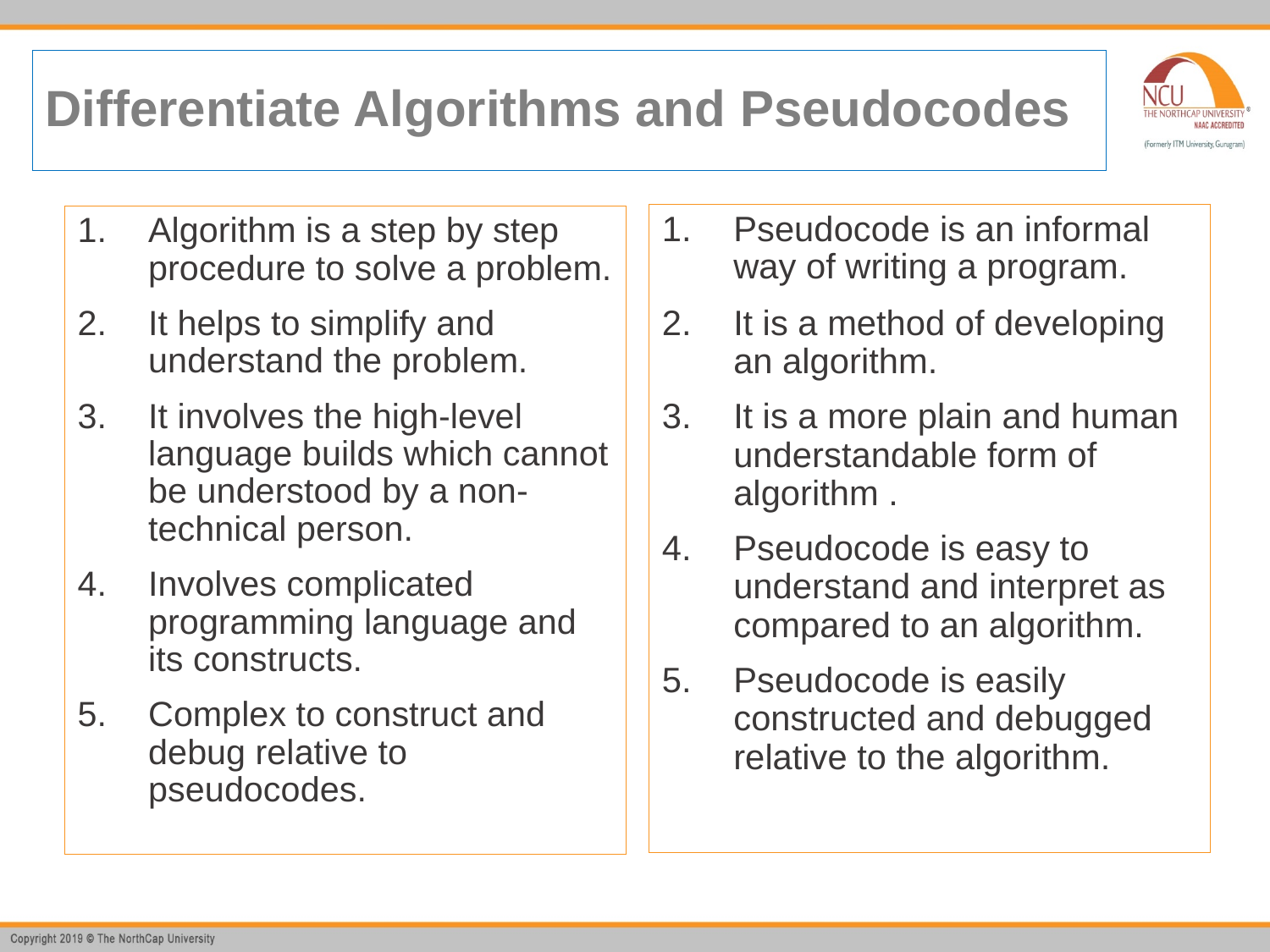

# Differentiate Algorithms and Pseudocodes
Pseudocode is an informal way of writing a program.
It is a method of developing an algorithm.
It is a more plain and human understandable form of algorithm .
Pseudocode is easy to understand and interpret as compared to an algorithm.
Pseudocode is easily constructed and debugged relative to the algorithm.

Algorithm is a step by step procedure to solve a problem.
It helps to simplify and understand the problem.
It involves the high-level language builds which cannot be understood by a non-technical person.
Involves complicated programming language and its constructs.
Complex to construct and debug relative to pseudocodes.